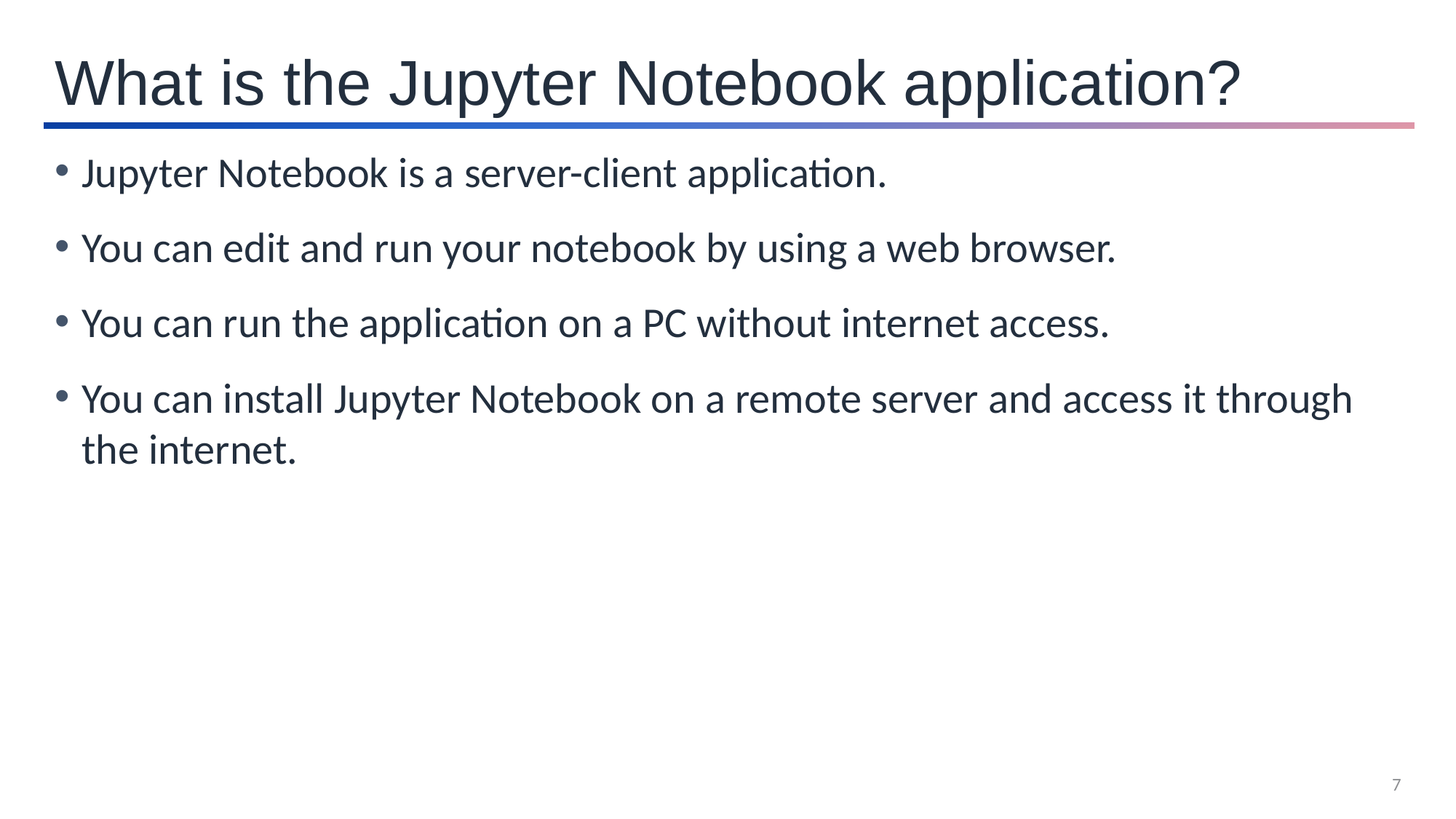

What is the Jupyter Notebook application?
Jupyter Notebook is a server-client application.
You can edit and run your notebook by using a web browser.
You can run the application on a PC without internet access.
You can install Jupyter Notebook on a remote server and access it through the internet.
7